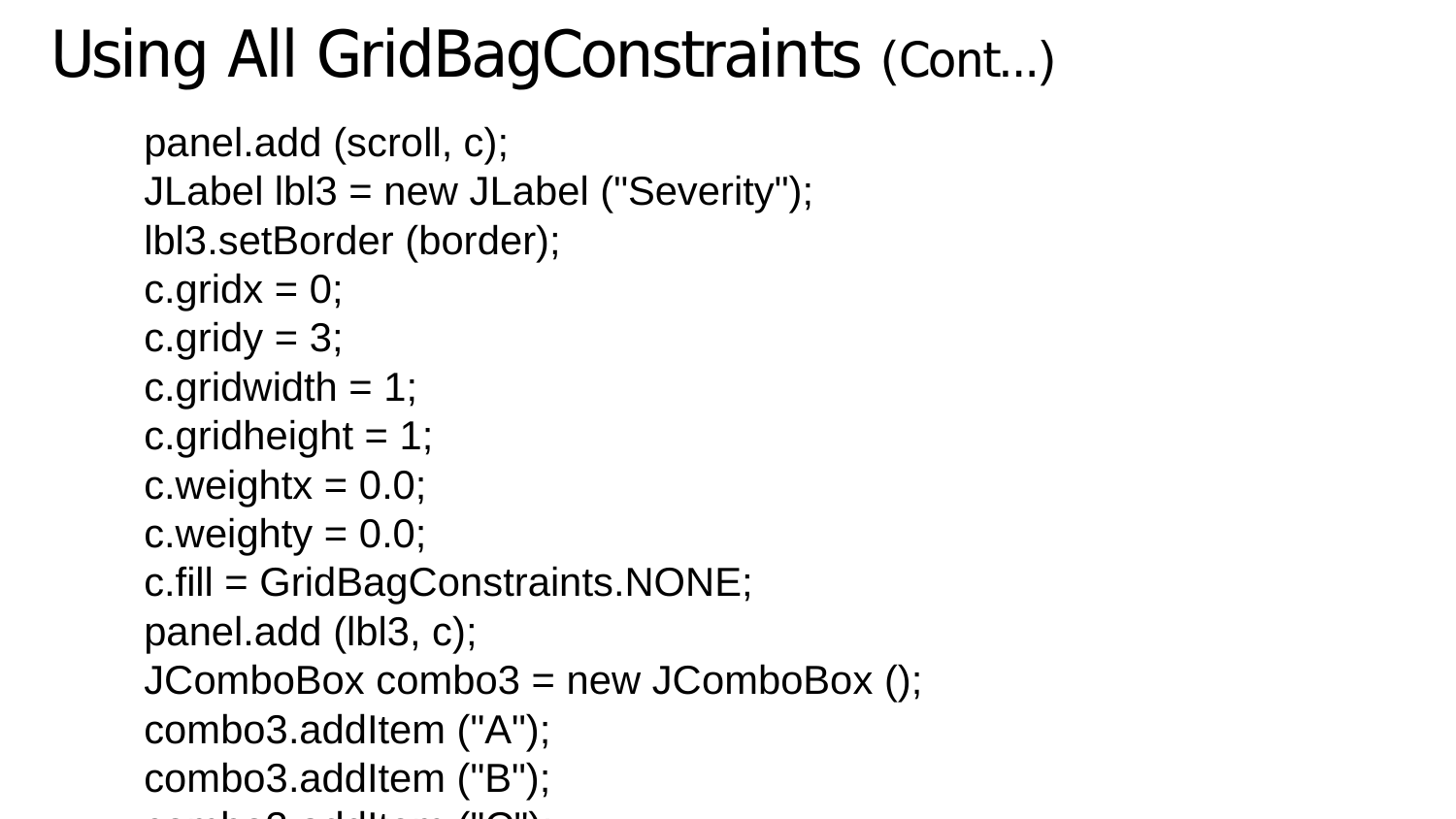

Using All GridBagConstraints (Cont…)
    panel.add (scroll, c);
    JLabel lbl3 = new JLabel ("Severity");
    lbl3.setBorder (border);
    c.gridx = 0;
    c.gridy = 3;
    c.gridwidth = 1;
    c.gridheight = 1;
    c.weightx = 0.0;
    c.weighty = 0.0;
    c.fill = GridBagConstraints.NONE;
    panel.add (lbl3, c);
    JComboBox combo3 = new JComboBox ();
    combo3.addItem ("A");
    combo3.addItem ("B");
    combo3.addItem ("C");
    combo3.addItem ("D");
    combo3.addItem ("E");
    combo3.setPreferredSize (shortField);